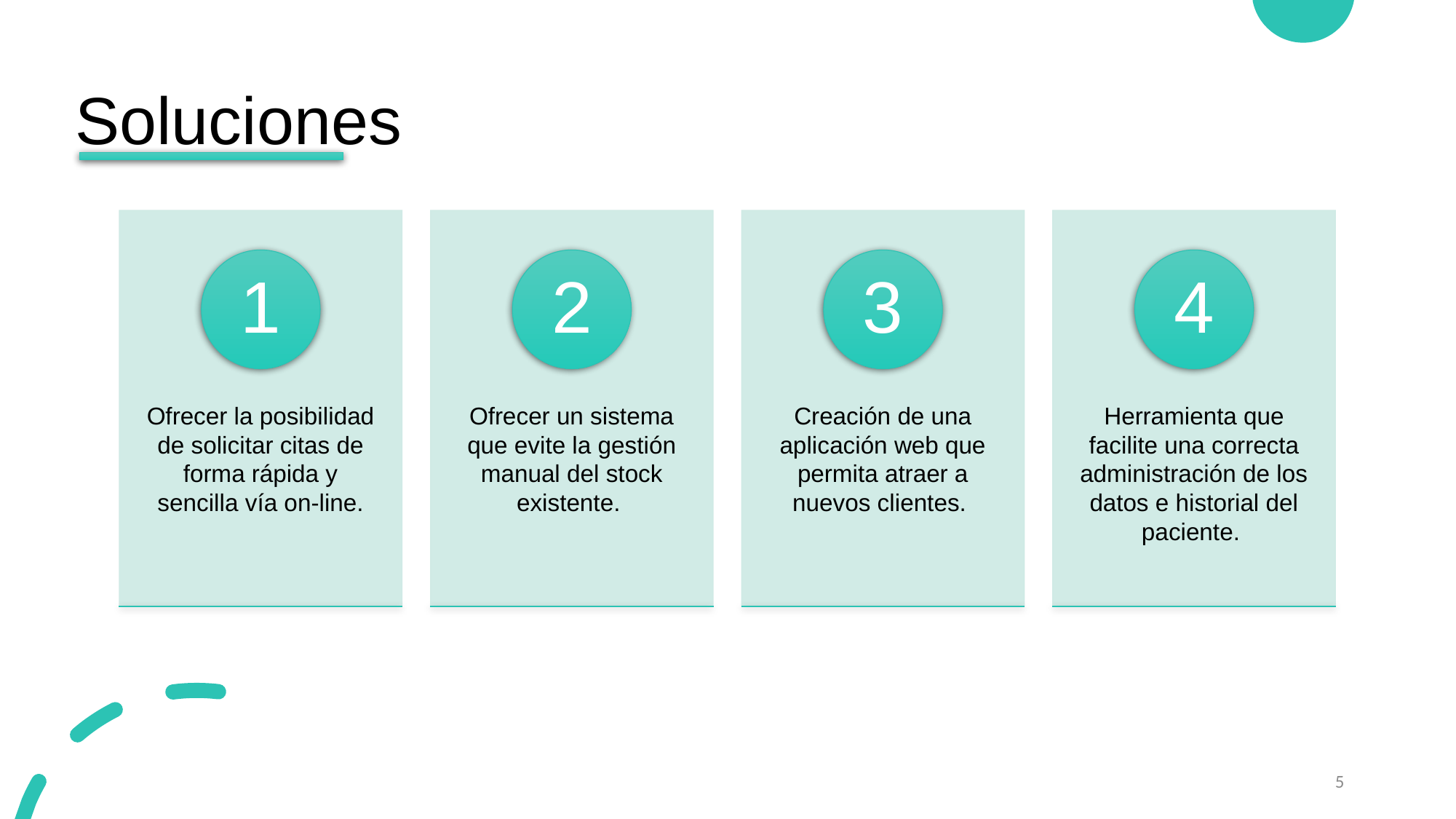

# Soluciones

Ofrecer la posibilidad de solicitar citas de forma rápida y sencilla vía on-line.
1
Ofrecer un sistema que evite la gestión manual del stock existente.
2
Creación de una aplicación web que permita atraer a nuevos clientes.
3
Herramienta que facilite una correcta administración de los datos e historial del paciente.
4
5